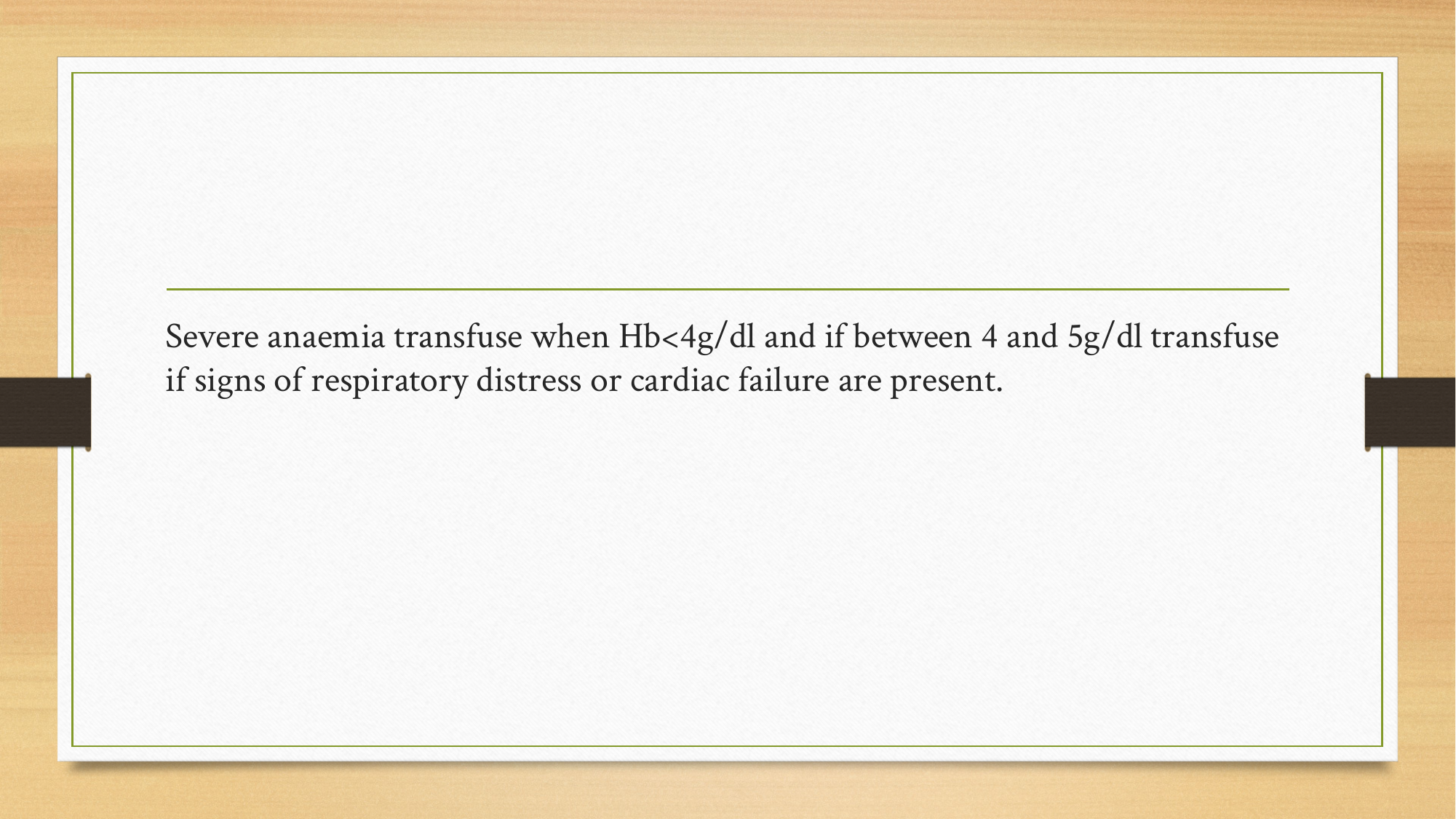

#
Severe anaemia transfuse when Hb<4g/dl and if between 4 and 5g/dl transfuse if signs of respiratory distress or cardiac failure are present.